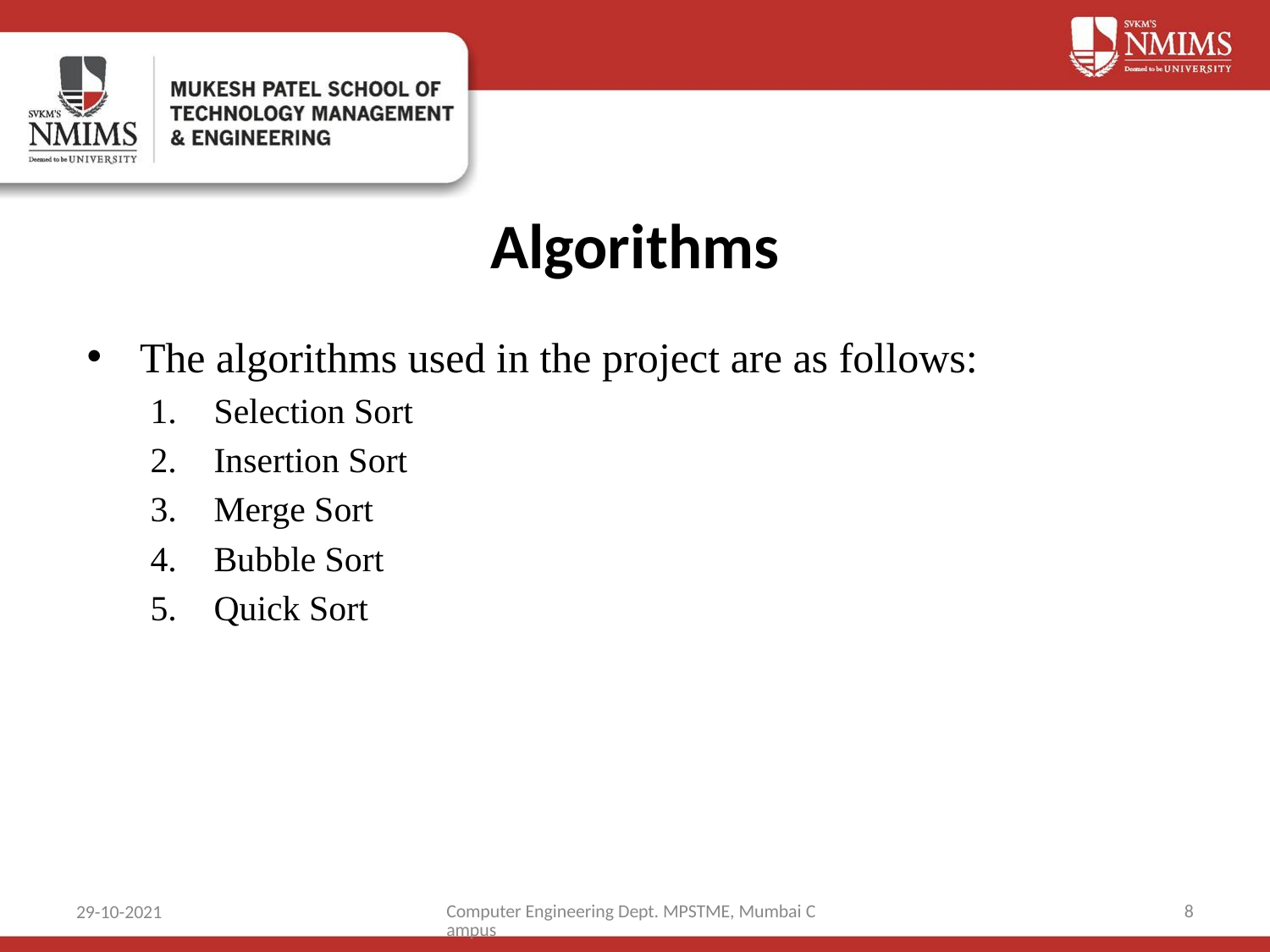

# Algorithms
The algorithms used in the project are as follows:
Selection Sort
Insertion Sort
Merge Sort
Bubble Sort
Quick Sort
Computer Engineering Dept. MPSTME, Mumbai Campus
8
29-10-2021